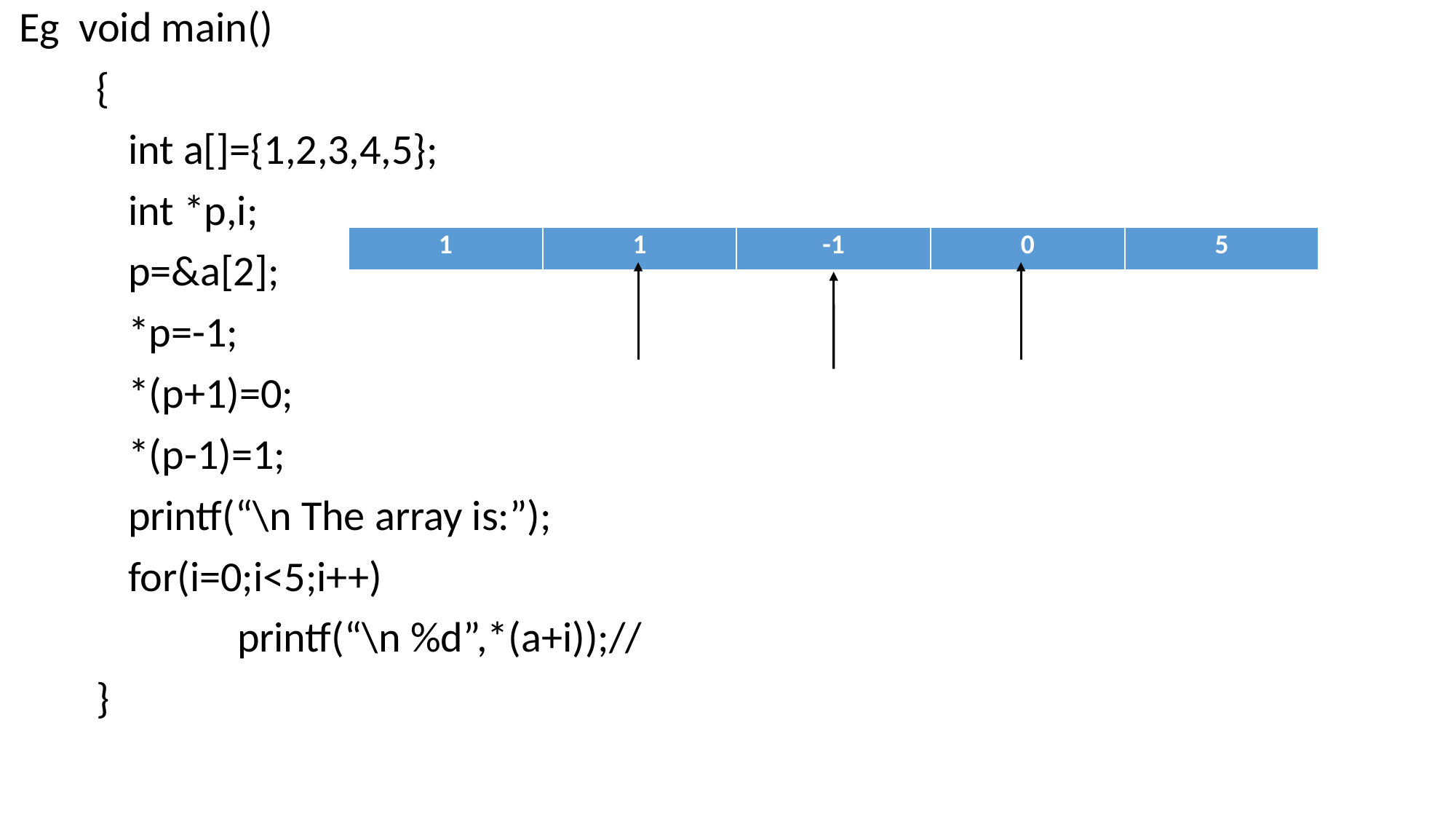

Eg  void main()
        {
	int a[]={1,2,3,4,5};
	int *p,i;
	p=&a[2];
	*p=-1;
	*(p+1)=0;
	*(p-1)=1;
	printf(“\n The array is:”);
	for(i=0;i<5;i++)
		printf(“\n %d”,*(a+i));//
        }
| 1 | 1 | -1 | 0 | 5 |
| --- | --- | --- | --- | --- |